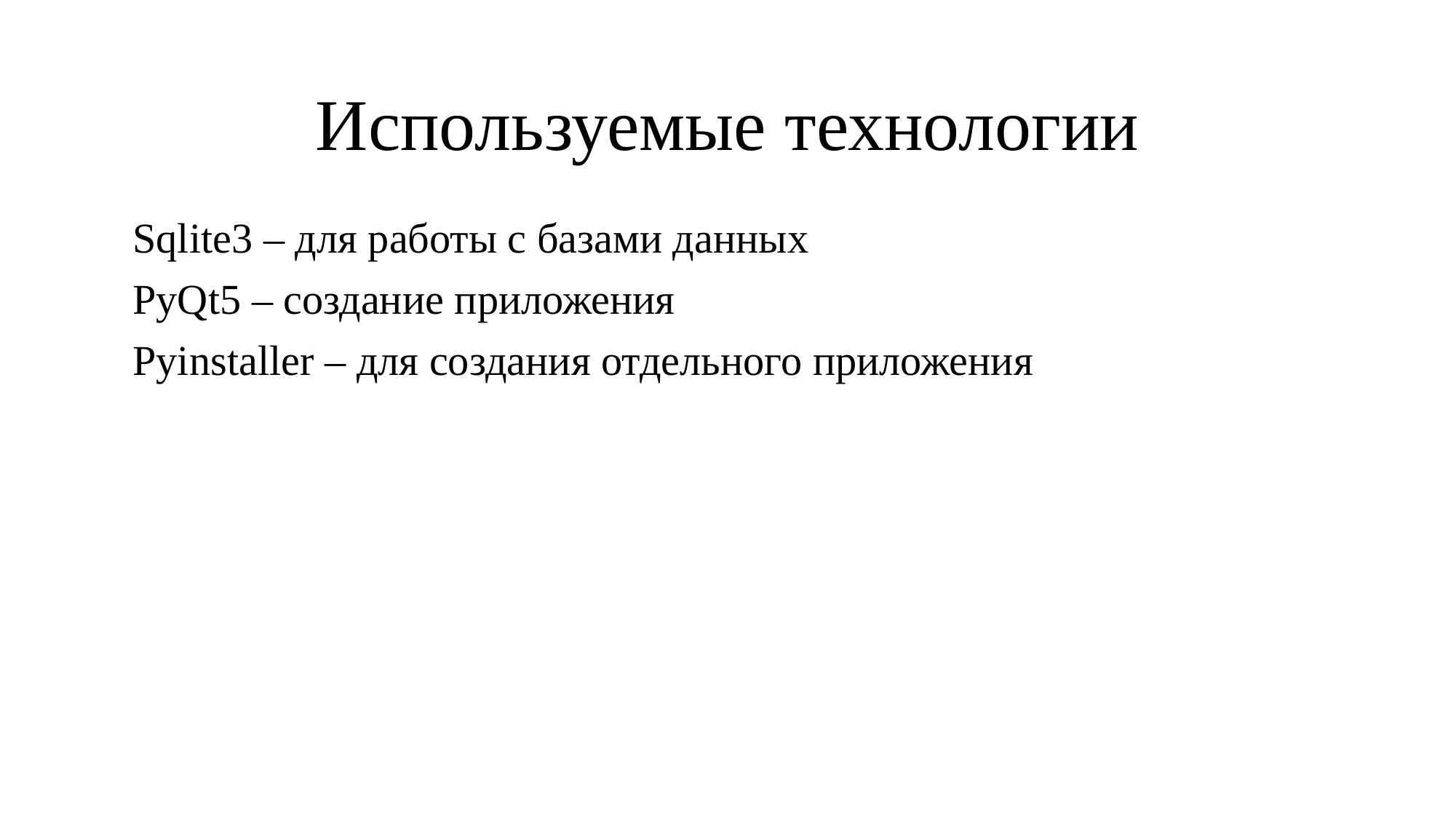

Используемые технологии
Sqlite3 – для работы с базами данных
PyQt5 – создание приложения
Pyinstaller – для создания отдельного приложения